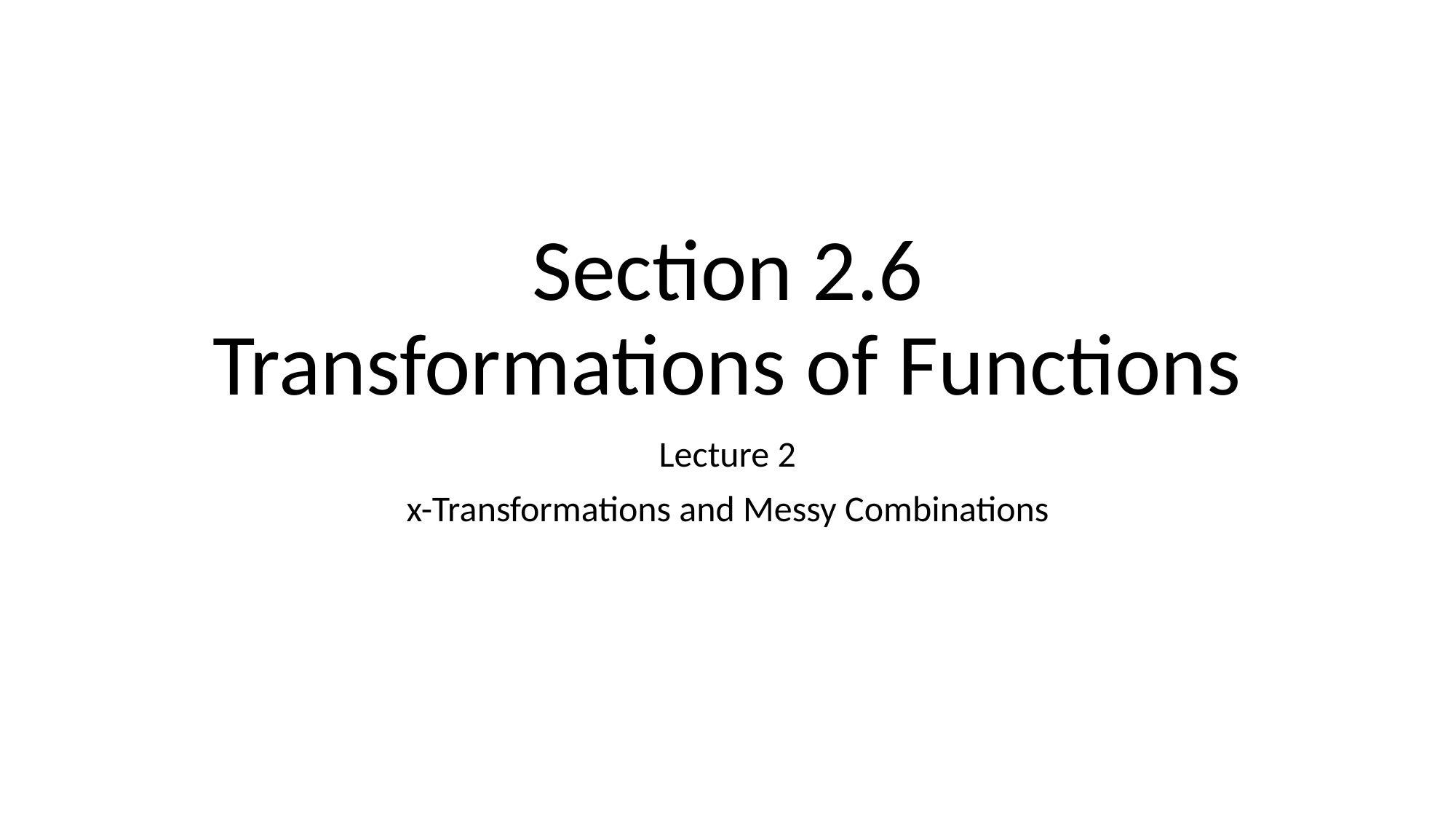

# Section 2.6 Transformations of Functions

Lecture 2
x-Transformations and Messy Combinations